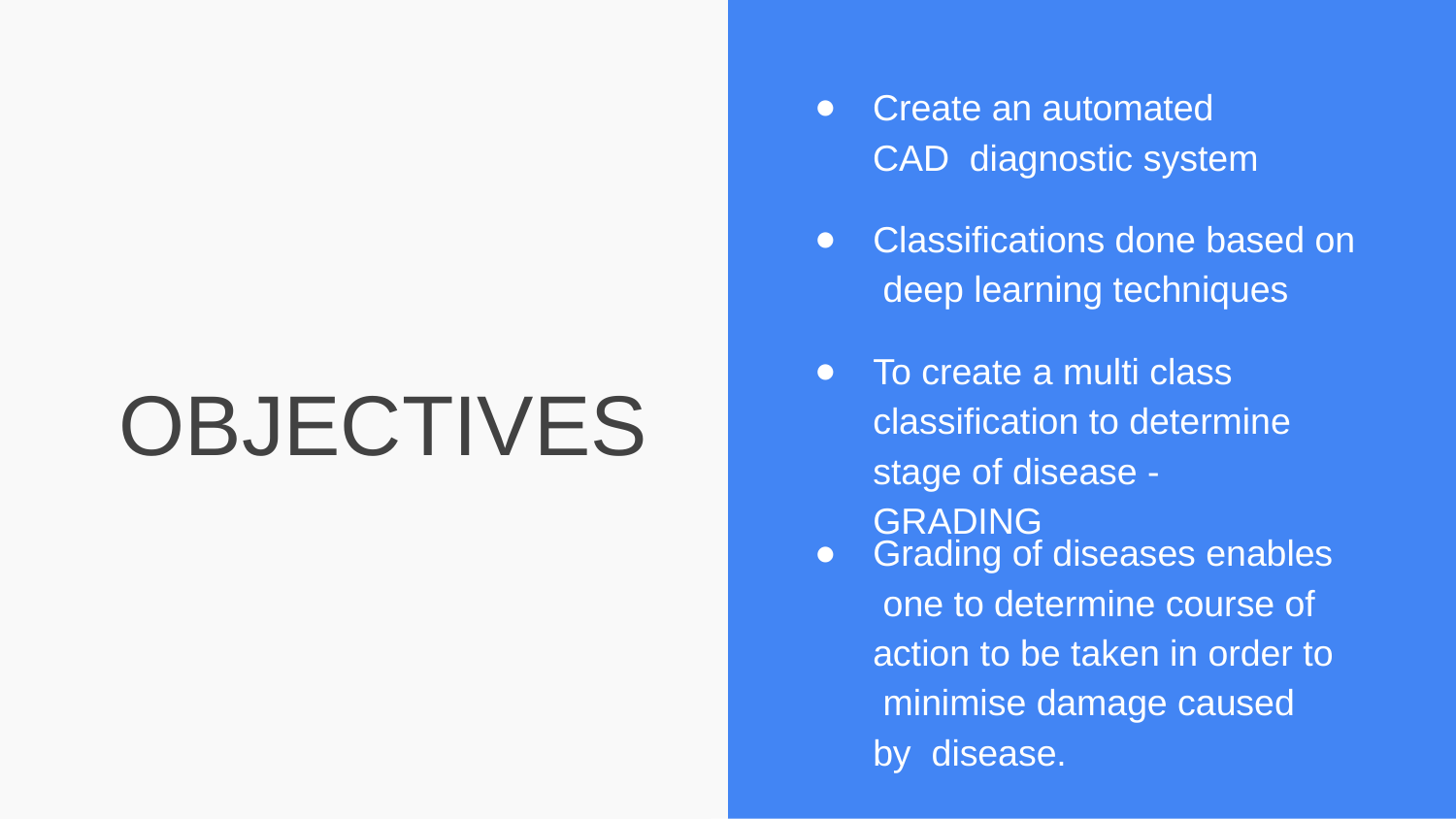

OBJECTIVES
Create an automated CAD  diagnostic system
Classifications done based on  deep learning techniques
To create a multi class  classification to determine  stage of disease - GRADING
Grading of diseases enables  one to determine course of  action to be taken in order to  minimise damage caused by  disease.